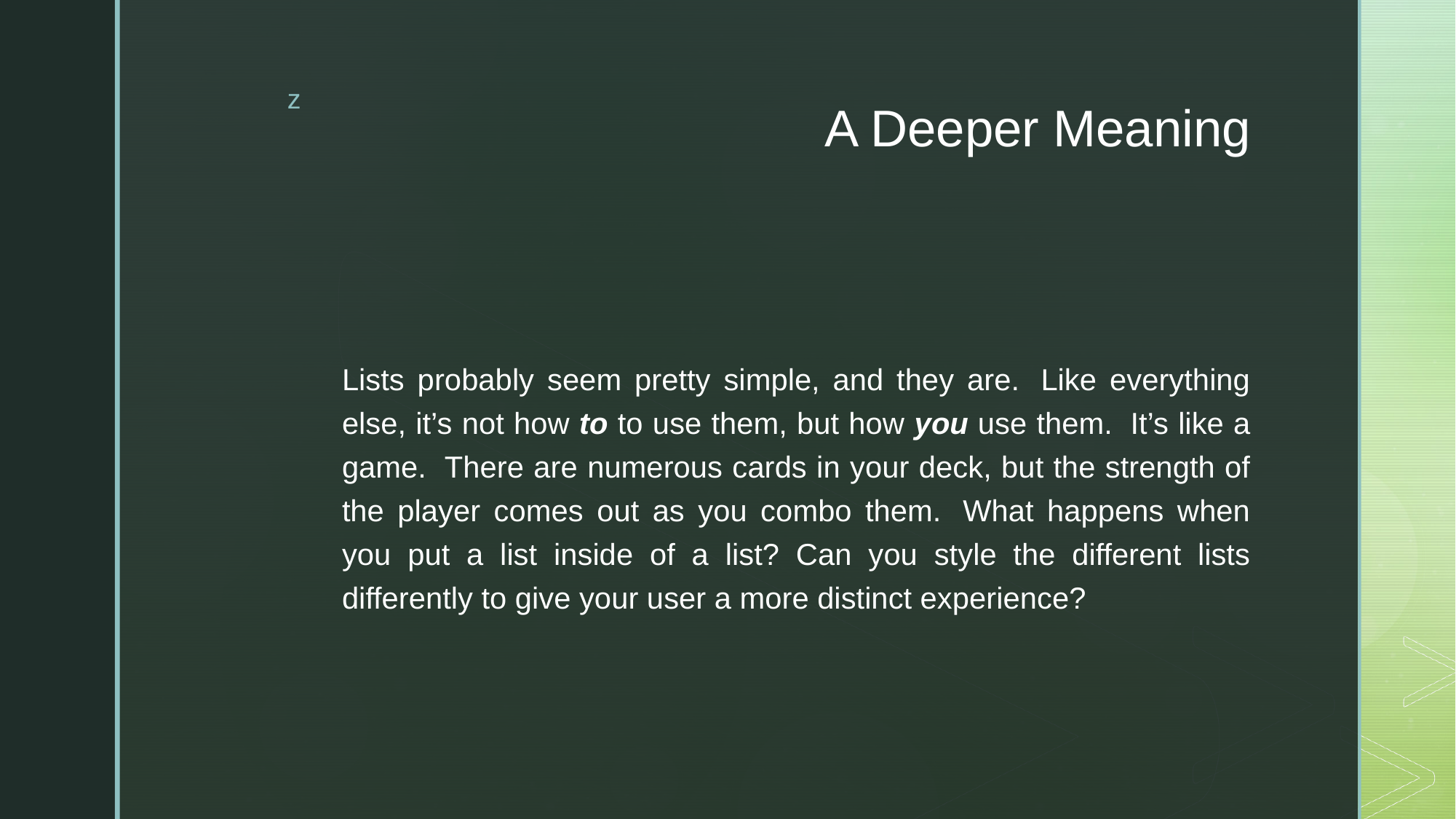

# A Deeper Meaning
Lists probably seem pretty simple, and they are.  Like everything else, it’s not how to to use them, but how you use them.  It’s like a game.  There are numerous cards in your deck, but the strength of the player comes out as you combo them.  What happens when you put a list inside of a list? Can you style the different lists differently to give your user a more distinct experience?